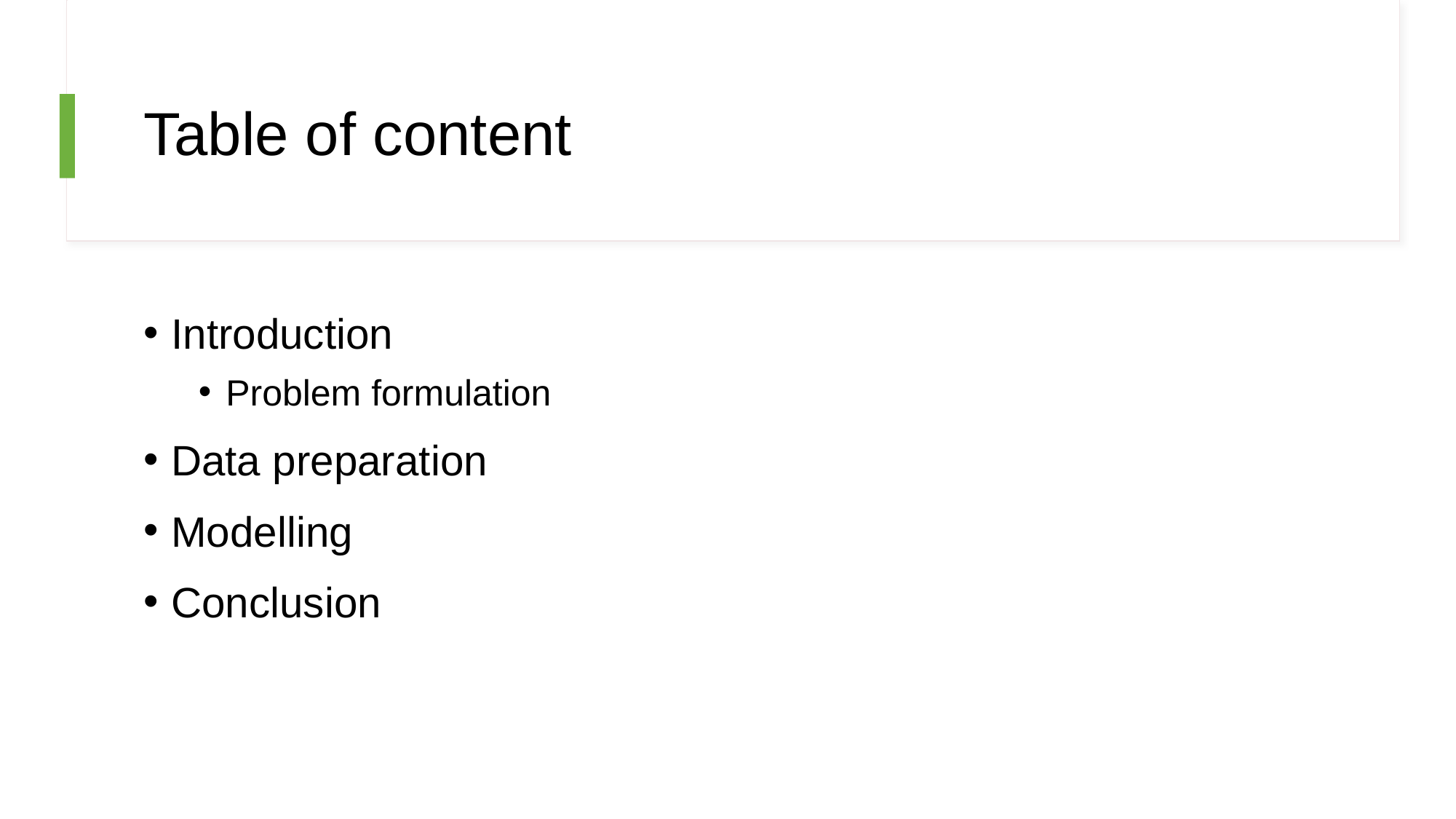

# Table of content
Introduction
Problem formulation
Data preparation
Modelling
Conclusion